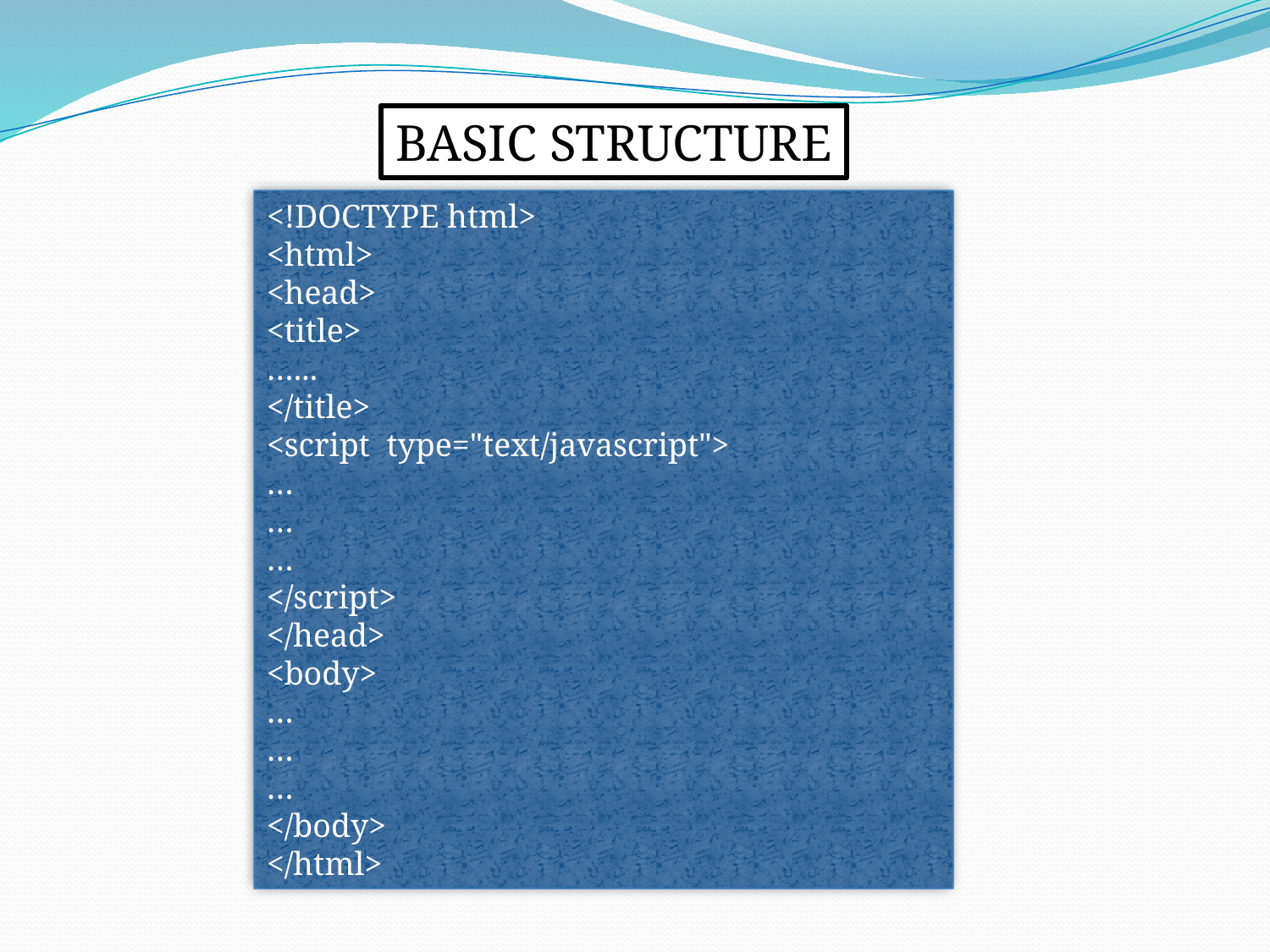

BASIC STRUCTURE
<!DOCTYPE html>
<html>
<head>
<title>
…...
</title>
<script  type="text/javascript">
…
…
…
</script>
</head>
<body>
…
…
…
</body>
</html>